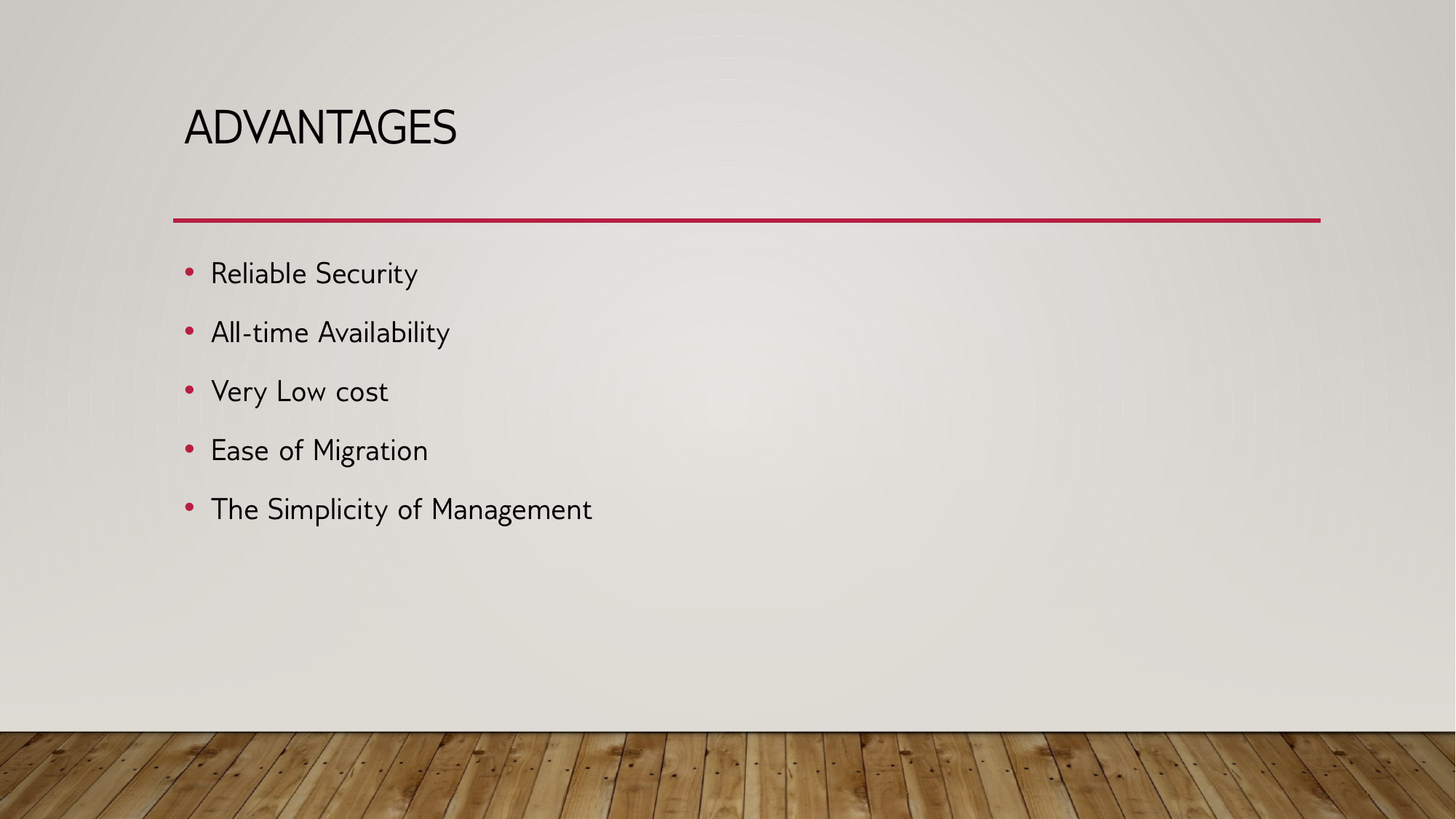

# Advantages
Reliable Security
All-time Availability
Very Low cost
Ease of Migration
The Simplicity of Management